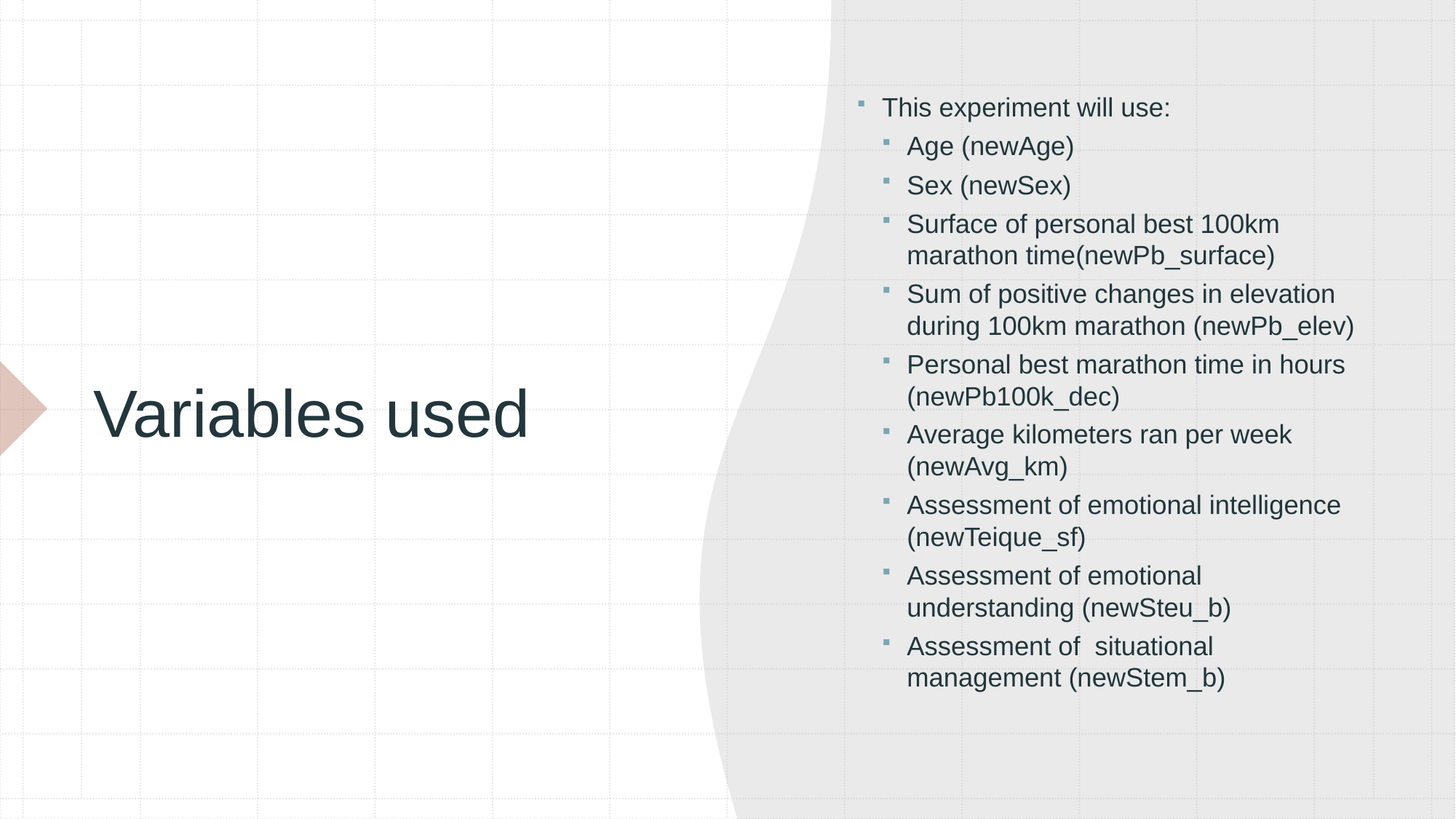

This experiment will use:
Age (newAge)
Sex (newSex)
Surface of personal best 100km marathon time(newPb_surface)
Sum of positive changes in elevation during 100km marathon (newPb_elev)
Personal best marathon time in hours (newPb100k_dec)
Average kilometers ran per week (newAvg_km)
Assessment of emotional intelligence (newTeique_sf)
Assessment of emotional understanding (newSteu_b)
Assessment of  situational management (newStem_b)

# Variables used